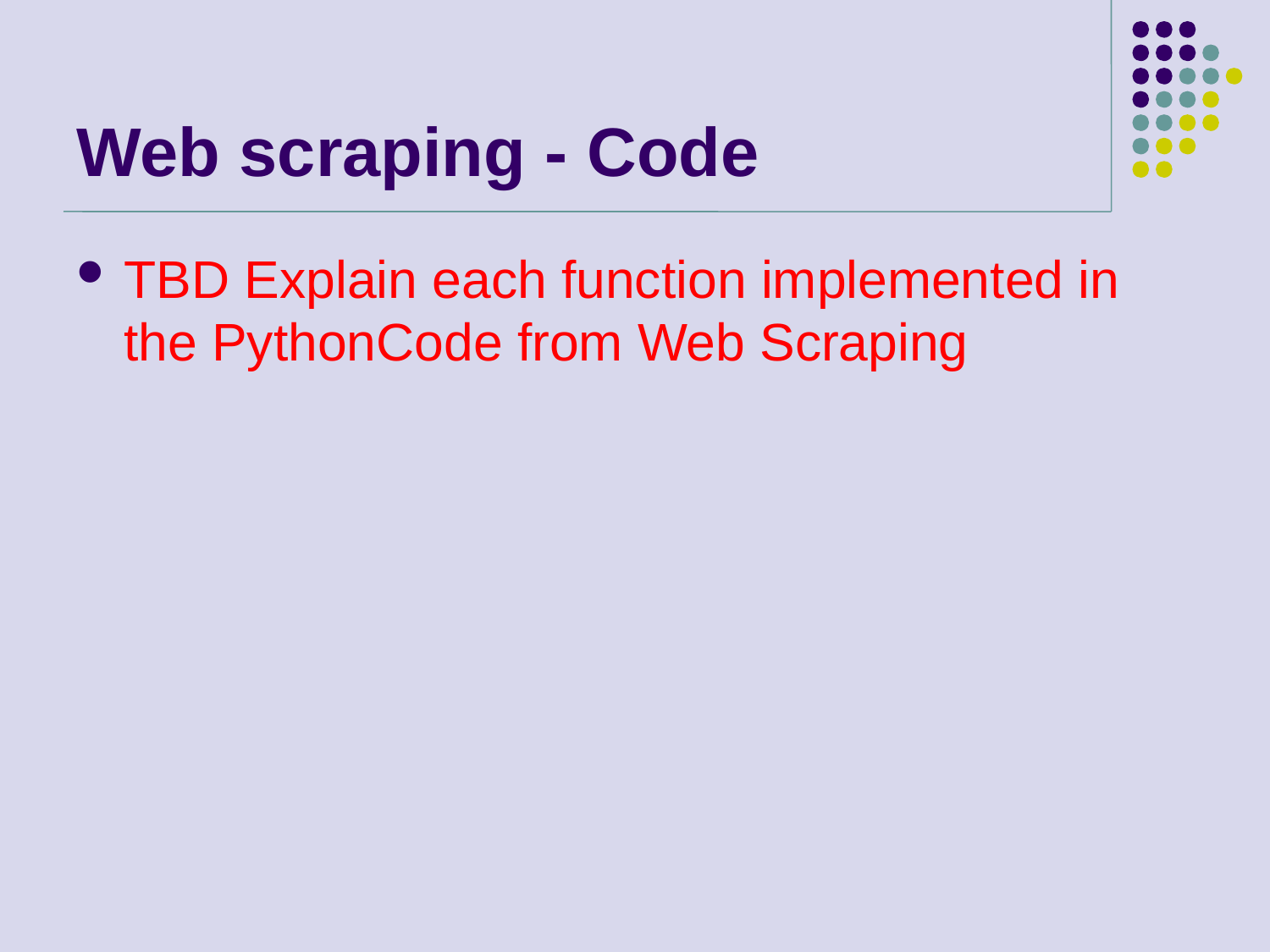

# Web scraping - Code
TBD Explain each function implemented in the PythonCode from Web Scraping